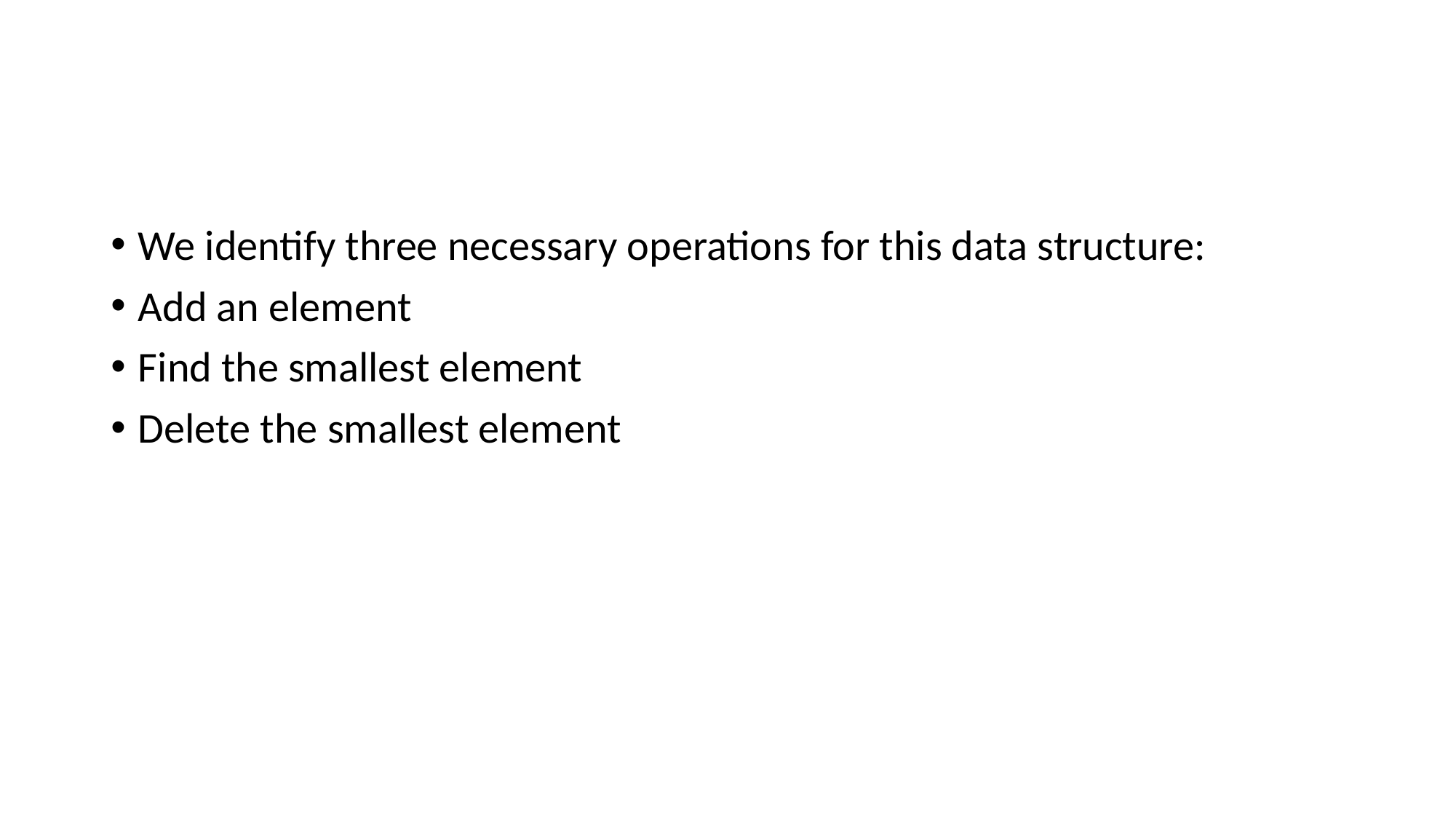

#
We identify three necessary operations for this data structure:
Add an element
Find the smallest element
Delete the smallest element